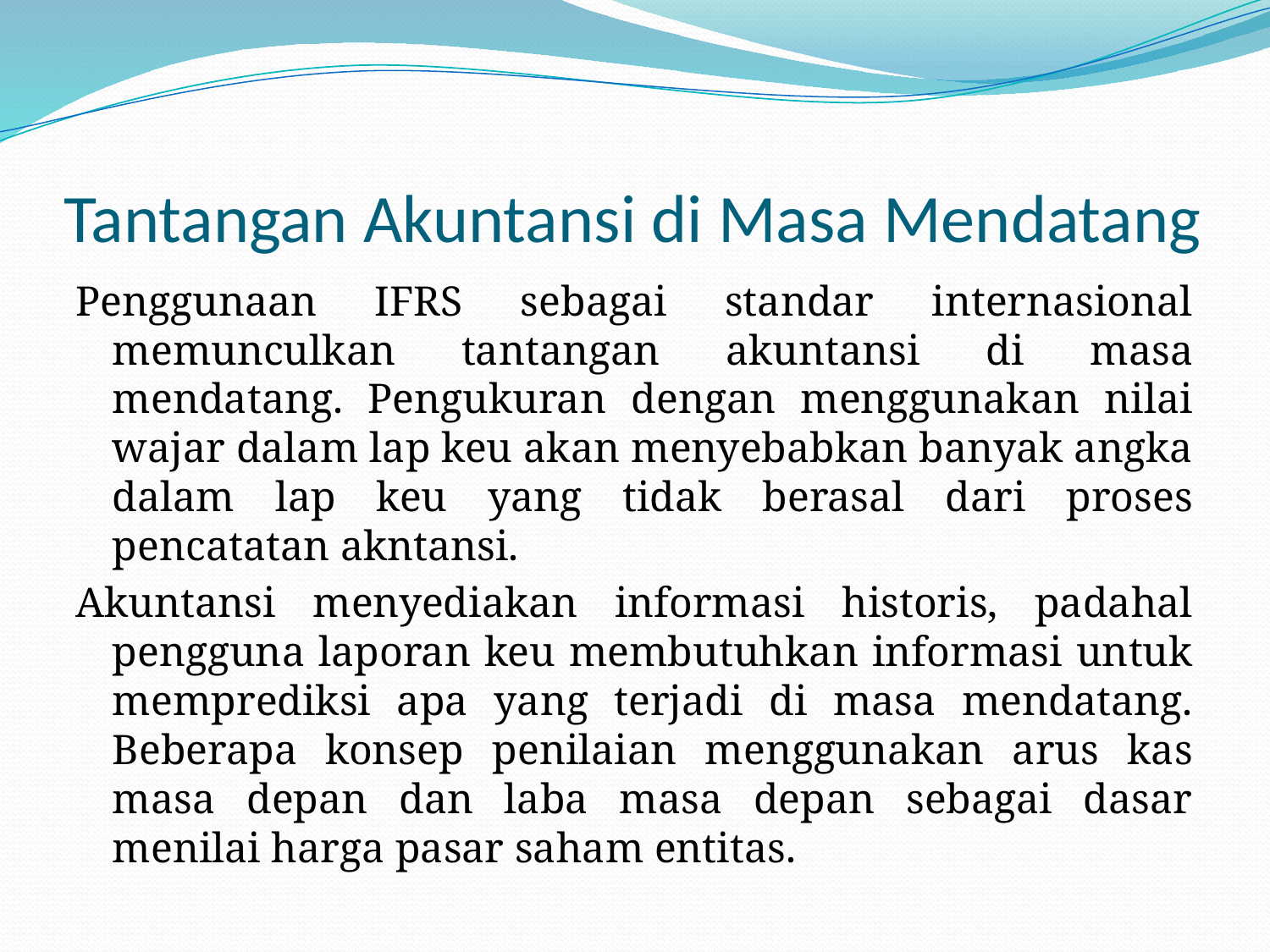

# Tantangan Akuntansi di Masa Mendatang
Penggunaan IFRS sebagai standar internasional memunculkan tantangan akuntansi di masa mendatang. Pengukuran dengan menggunakan nilai wajar dalam lap keu akan menyebabkan banyak angka dalam lap keu yang tidak berasal dari proses pencatatan akntansi.
Akuntansi menyediakan informasi historis, padahal pengguna laporan keu membutuhkan informasi untuk memprediksi apa yang terjadi di masa mendatang. Beberapa konsep penilaian menggunakan arus kas masa depan dan laba masa depan sebagai dasar menilai harga pasar saham entitas.